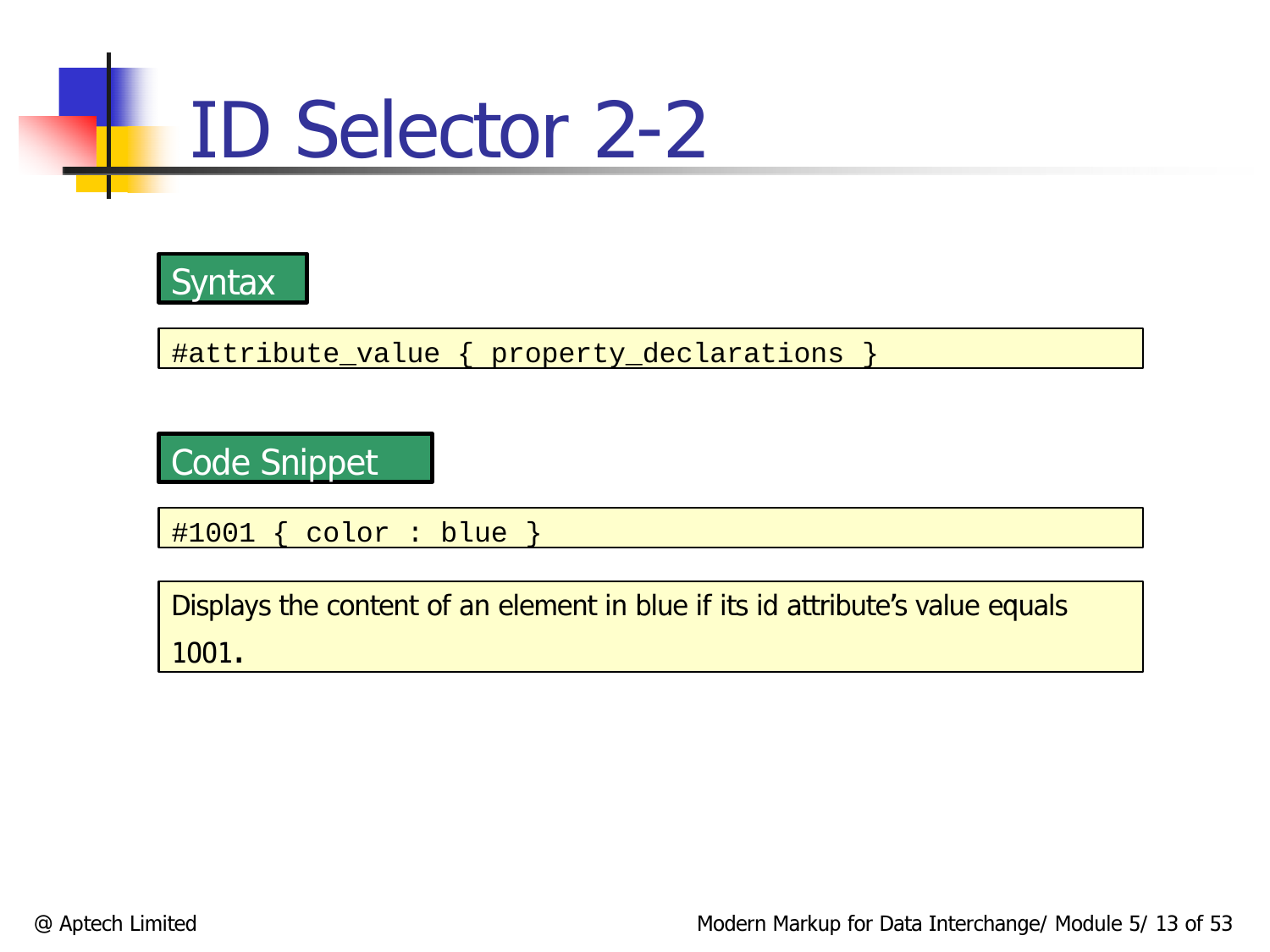

# ID Selector 2-2

Syntax
#attribute_value { property_declarations }
Code Snippet
#1001 { color : blue }
Displays the content of an element in blue if its id attribute’s value equals  1001.
@ Aptech Limited
Modern Markup for Data Interchange/ Module 5/ 13 of 53